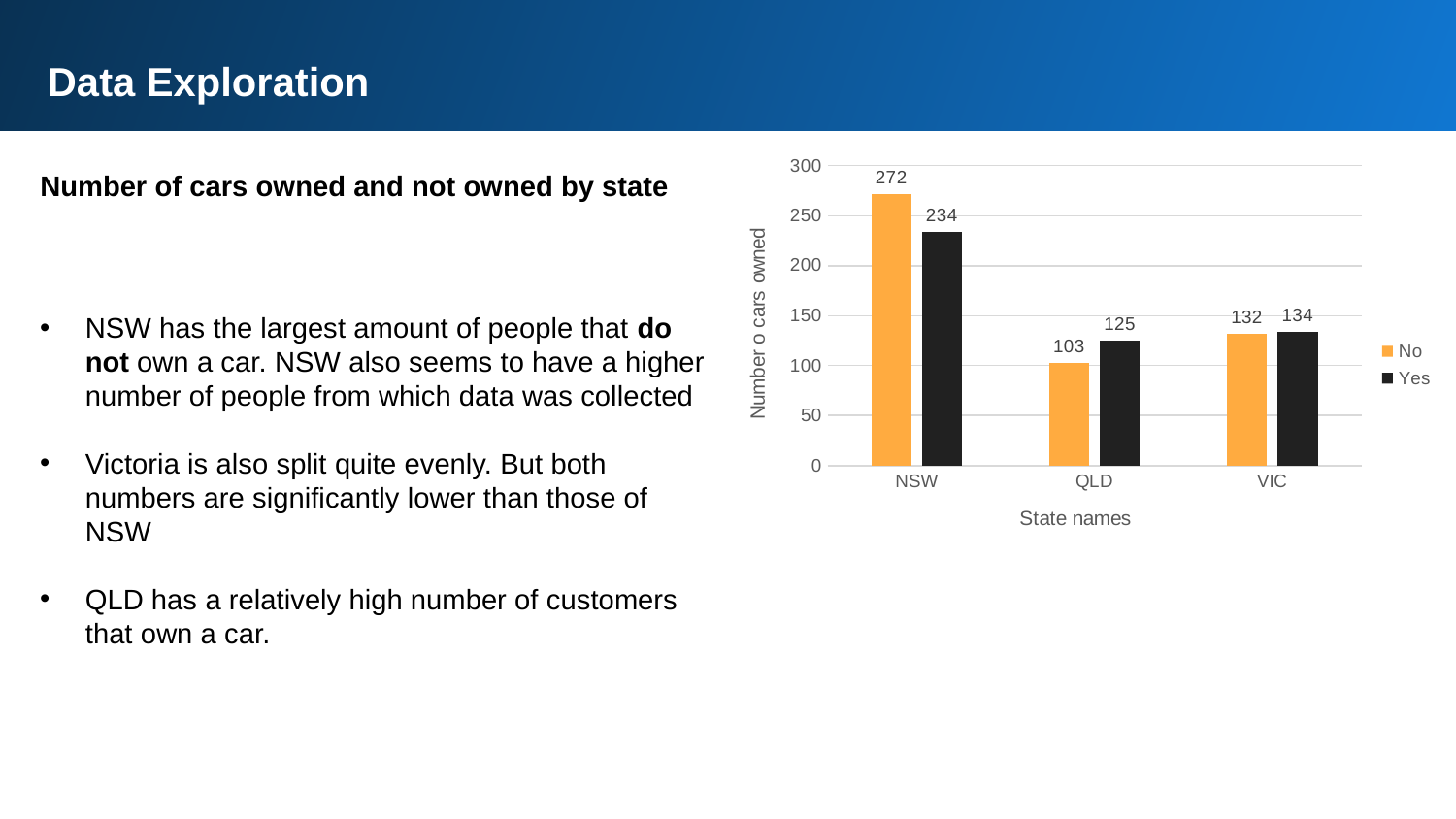

Data Exploration

### Chart

| Category | No | Yes |
|---|---|---|
| NSW | 272.0 | 234.0 |
| QLD | 103.0 | 125.0 |
| VIC | 132.0 | 134.0 |
Number of cars owned and not owned by state

NSW has the largest amount of people that do not own a car. NSW also seems to have a higher number of people from which data was collected

Victoria is also split quite evenly. But both numbers are significantly lower than those of NSW

QLD has a relatively high number of customers that own a car.